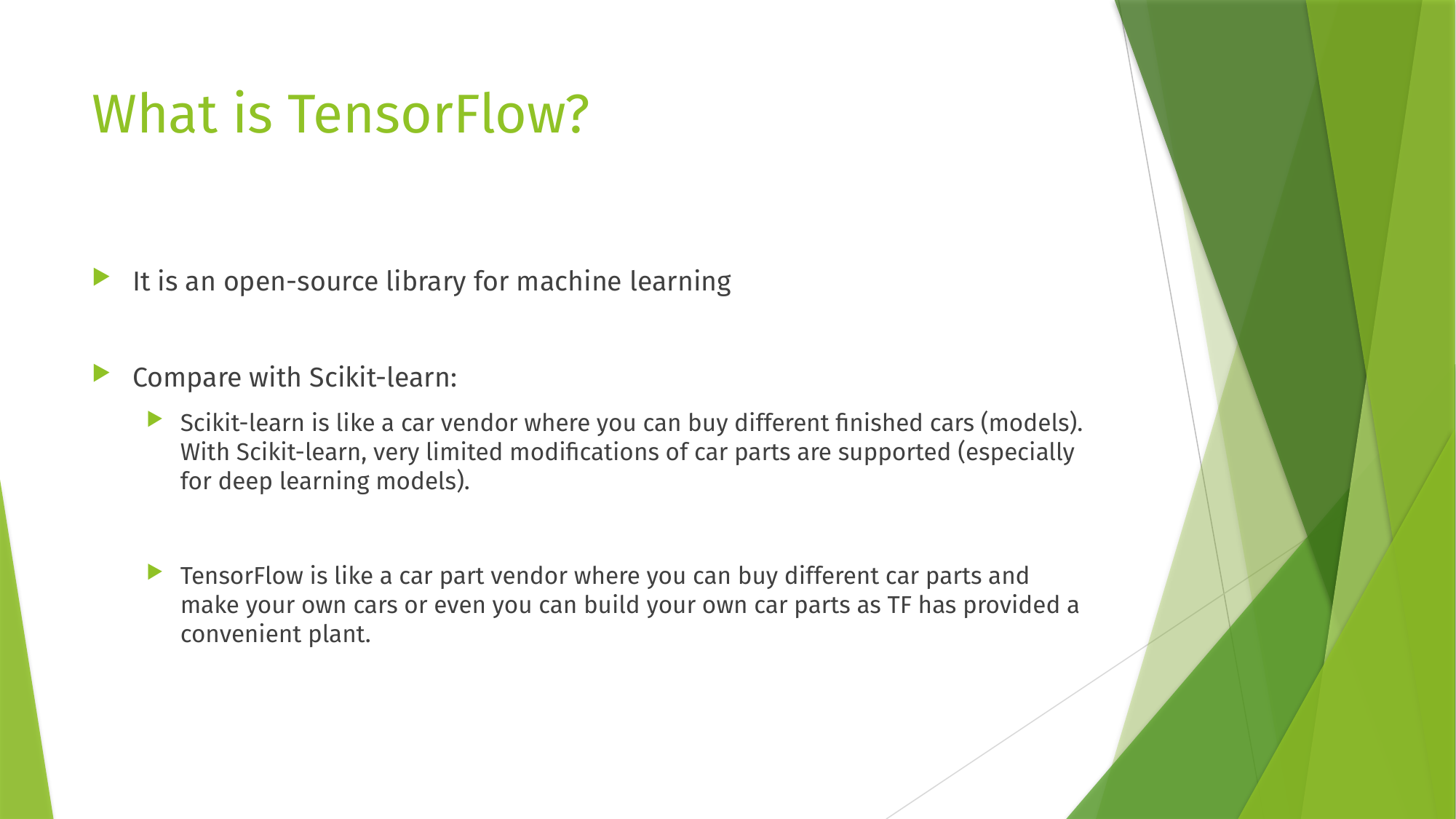

# What is TensorFlow?
It is an open-source library for machine learning

Compare with Scikit-learn:
Scikit-learn is like a car vendor where you can buy different finished cars (models). With Scikit-learn, very limited modifications of car parts are supported (especially for deep learning models).

TensorFlow is like a car part vendor where you can buy different car parts and make your own cars or even you can build your own car parts as TF has provided a convenient plant.